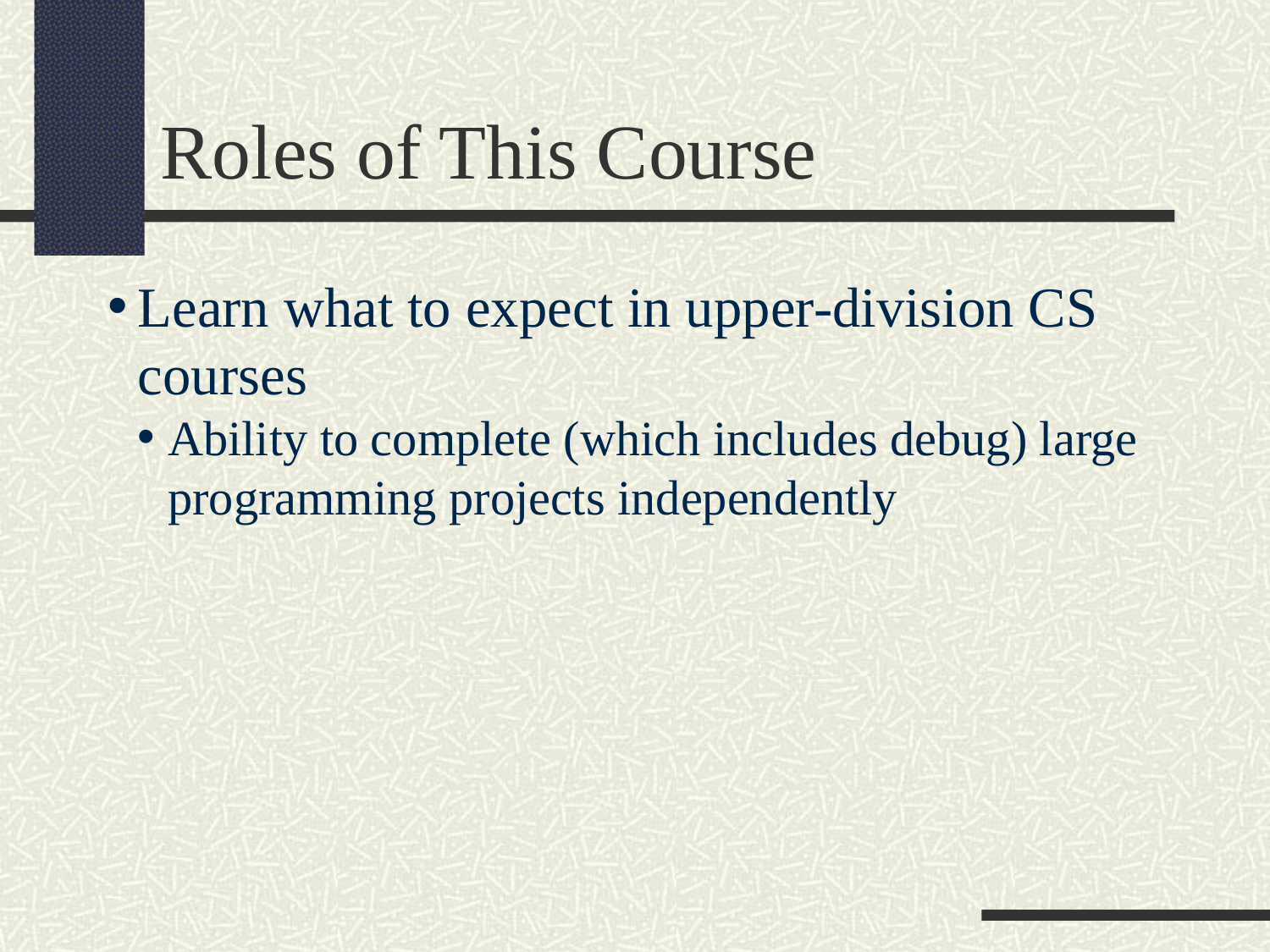

Roles of This Course
Learn what to expect in upper-division CS courses
Ability to complete (which includes debug) large programming projects independently